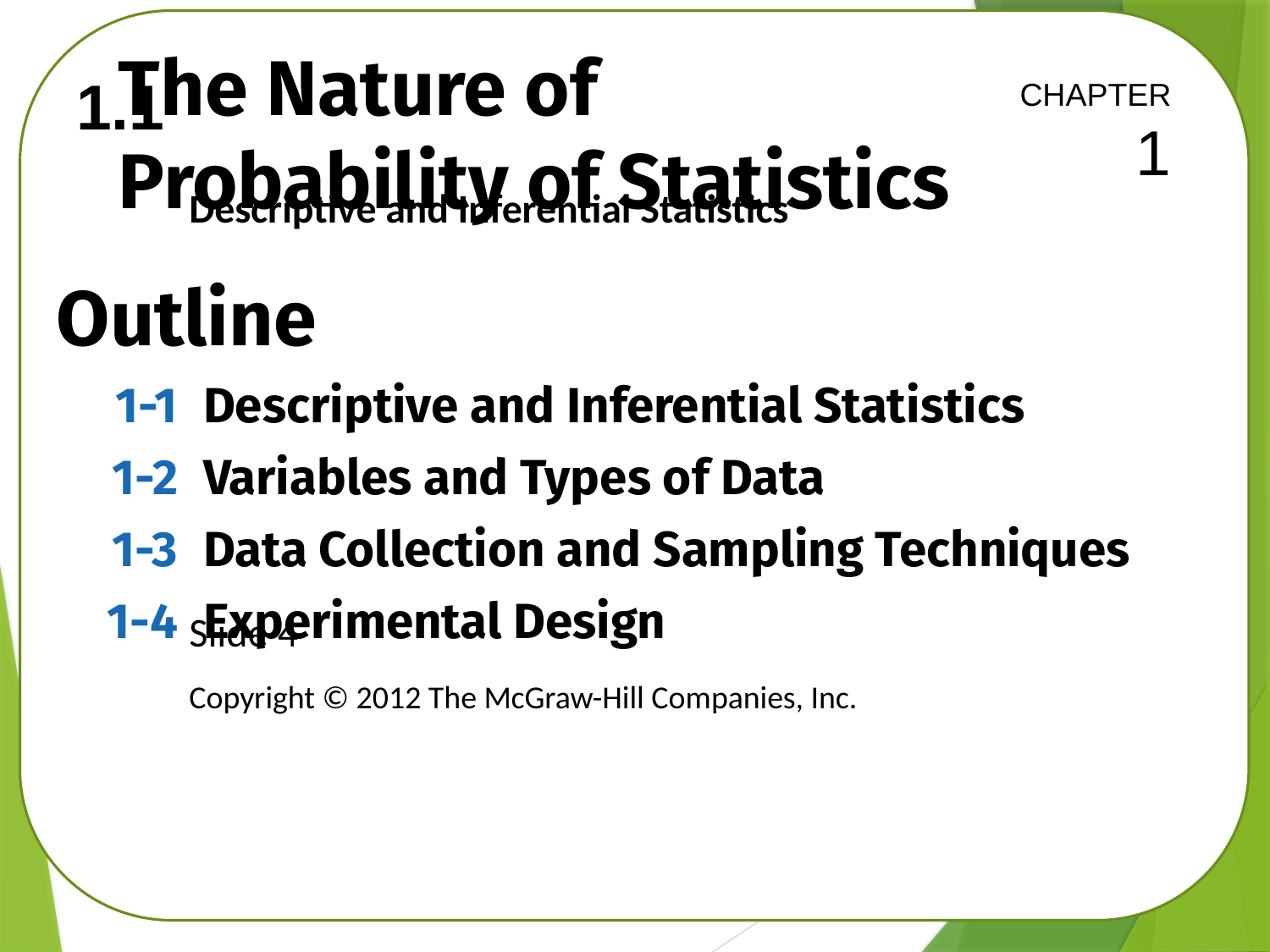

1.1
The Nature of
Probability of Statistics
CHAPTER
1

Descriptive and Inferential Statistics

Outline

| 1-1 | Descriptive and Inferential Statistics |
| --- | --- |
| 1-2 | Variables and Types of Data |
| 1-3 | Data Collection and Sampling Techniques |
| 1-4 | Experimental Design |
|  |  |

Slide 4
Copyright © 2012 The McGraw-Hill Companies, Inc.